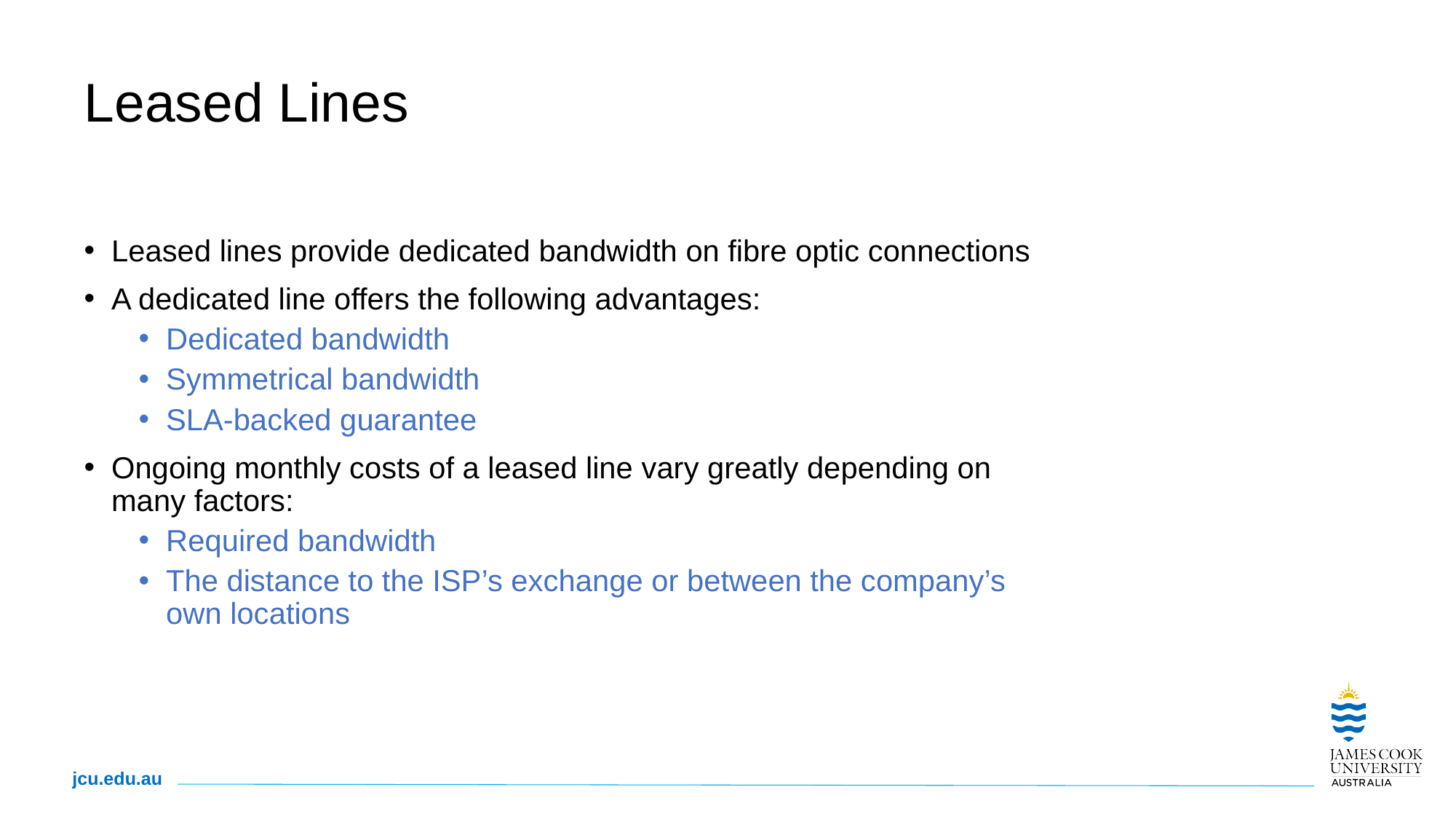

# Leased Lines
Leased lines provide dedicated bandwidth on fibre optic connections
A dedicated line offers the following advantages:
Dedicated bandwidth
Symmetrical bandwidth
SLA-backed guarantee
Ongoing monthly costs of a leased line vary greatly depending on many factors:
Required bandwidth
The distance to the ISP’s exchange or between the company’s own locations